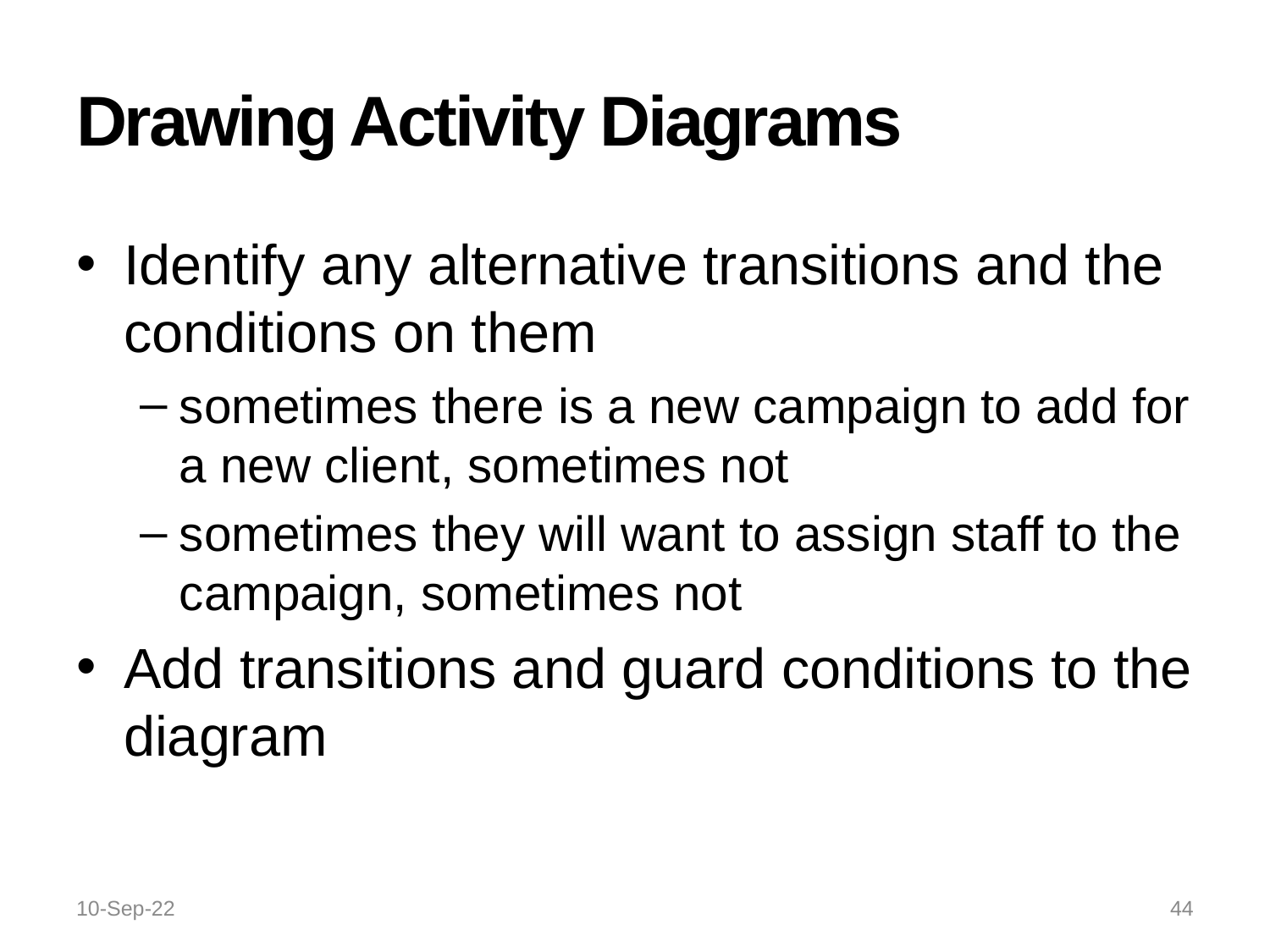

# Drawing Activity Diagrams
Identify any alternative transitions and the conditions on them
sometimes there is a new campaign to add for a new client, sometimes not
sometimes they will want to assign staff to the campaign, sometimes not
Add transitions and guard conditions to the diagram
10-Sep-22
44